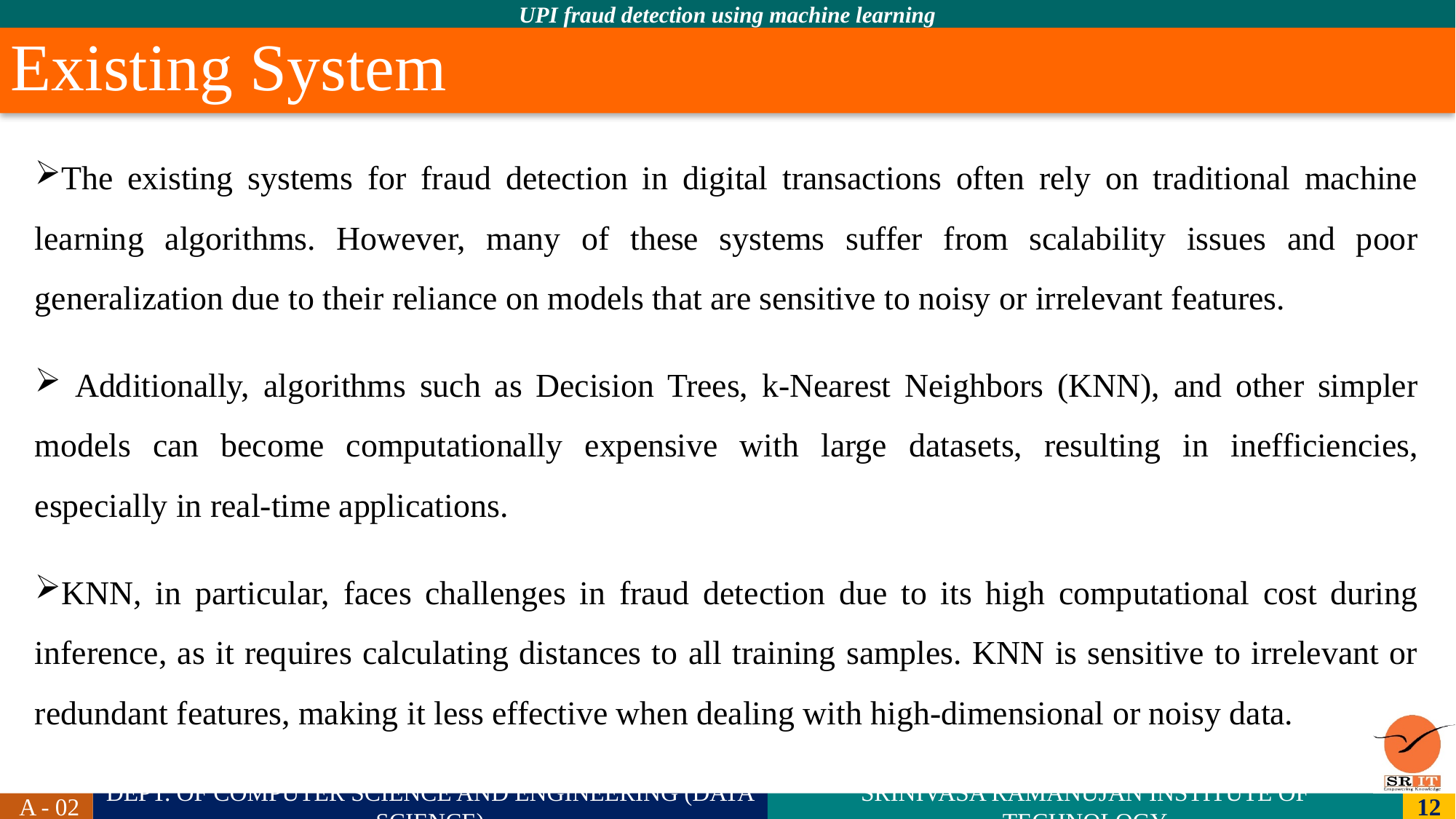

# Existing System
The existing systems for fraud detection in digital transactions often rely on traditional machine learning algorithms. However, many of these systems suffer from scalability issues and poor generalization due to their reliance on models that are sensitive to noisy or irrelevant features.
 Additionally, algorithms such as Decision Trees, k-Nearest Neighbors (KNN), and other simpler models can become computationally expensive with large datasets, resulting in inefficiencies, especially in real-time applications.
KNN, in particular, faces challenges in fraud detection due to its high computational cost during inference, as it requires calculating distances to all training samples. KNN is sensitive to irrelevant or redundant features, making it less effective when dealing with high-dimensional or noisy data.